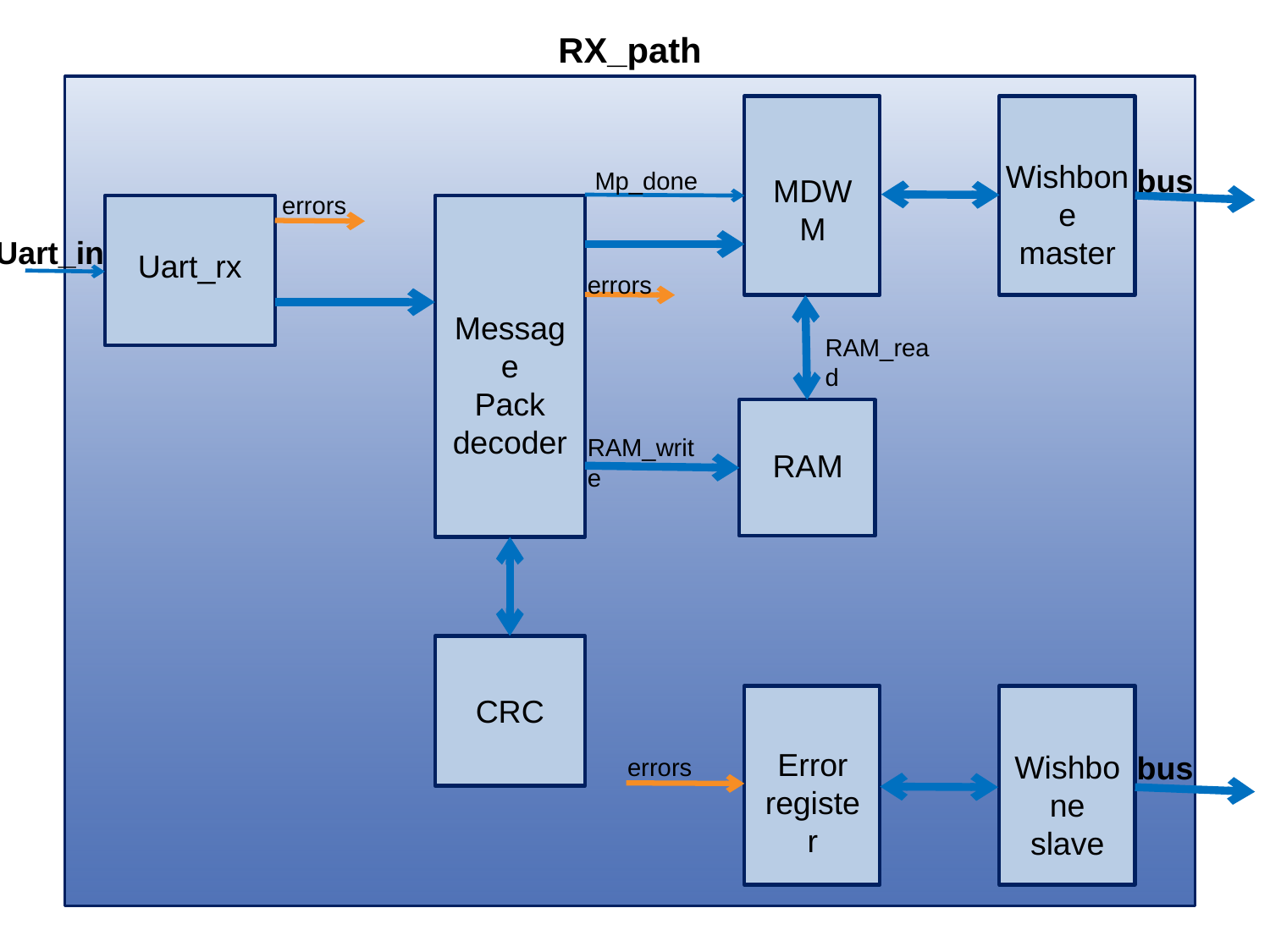

RX_path

Wishbone
master
bus
Mp_done
MDWM
errors

Uart_in
Uart_rx
errors
Message
Pack
decoder
RAM_read

RAM_write
RAM

CRC

Error
register
Wishbone
slave
bus
errors